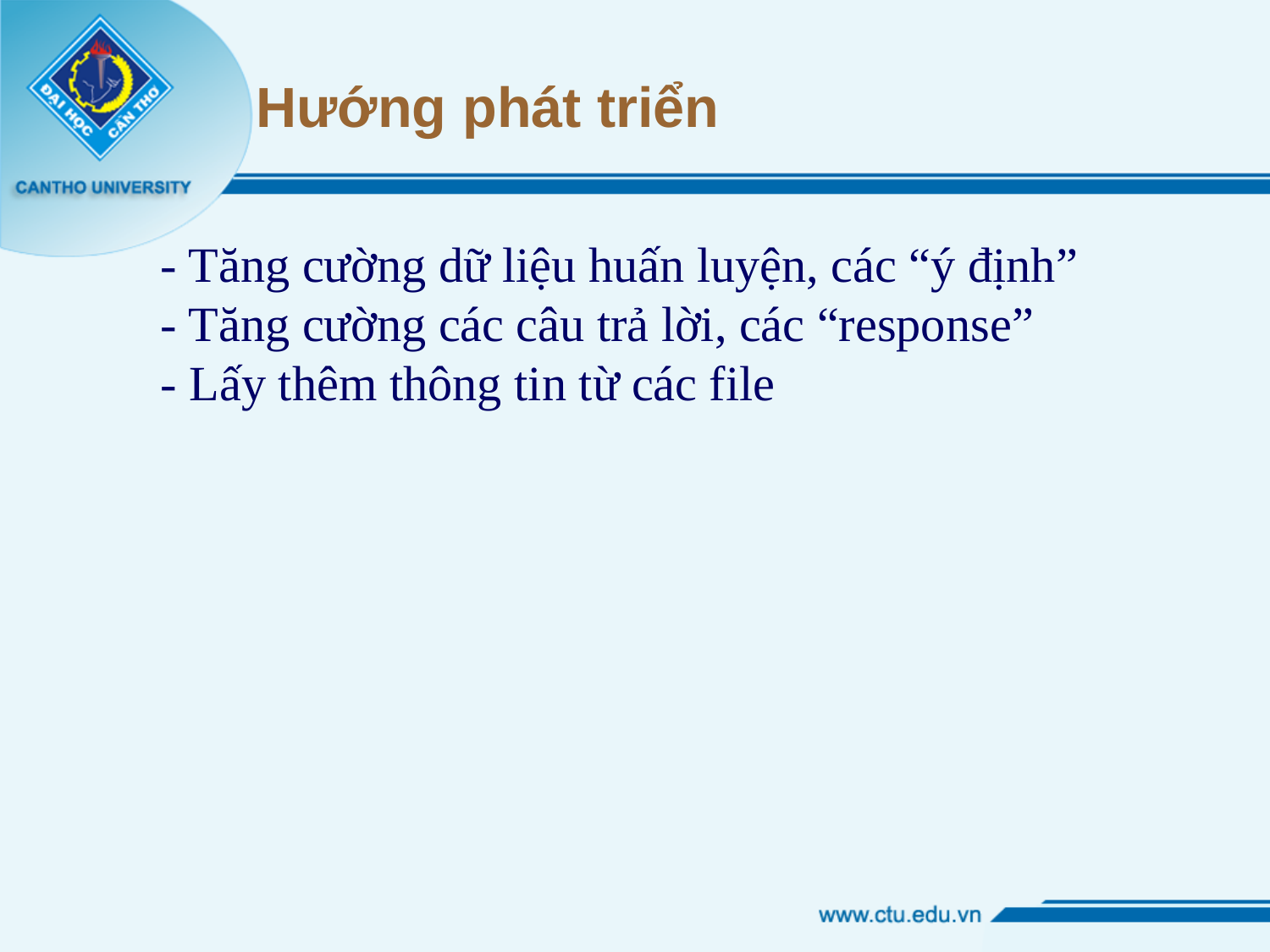

# Hướng phát triển
- Tăng cường dữ liệu huấn luyện, các “ý định”
- Tăng cường các câu trả lời, các “response”
- Lấy thêm thông tin từ các file